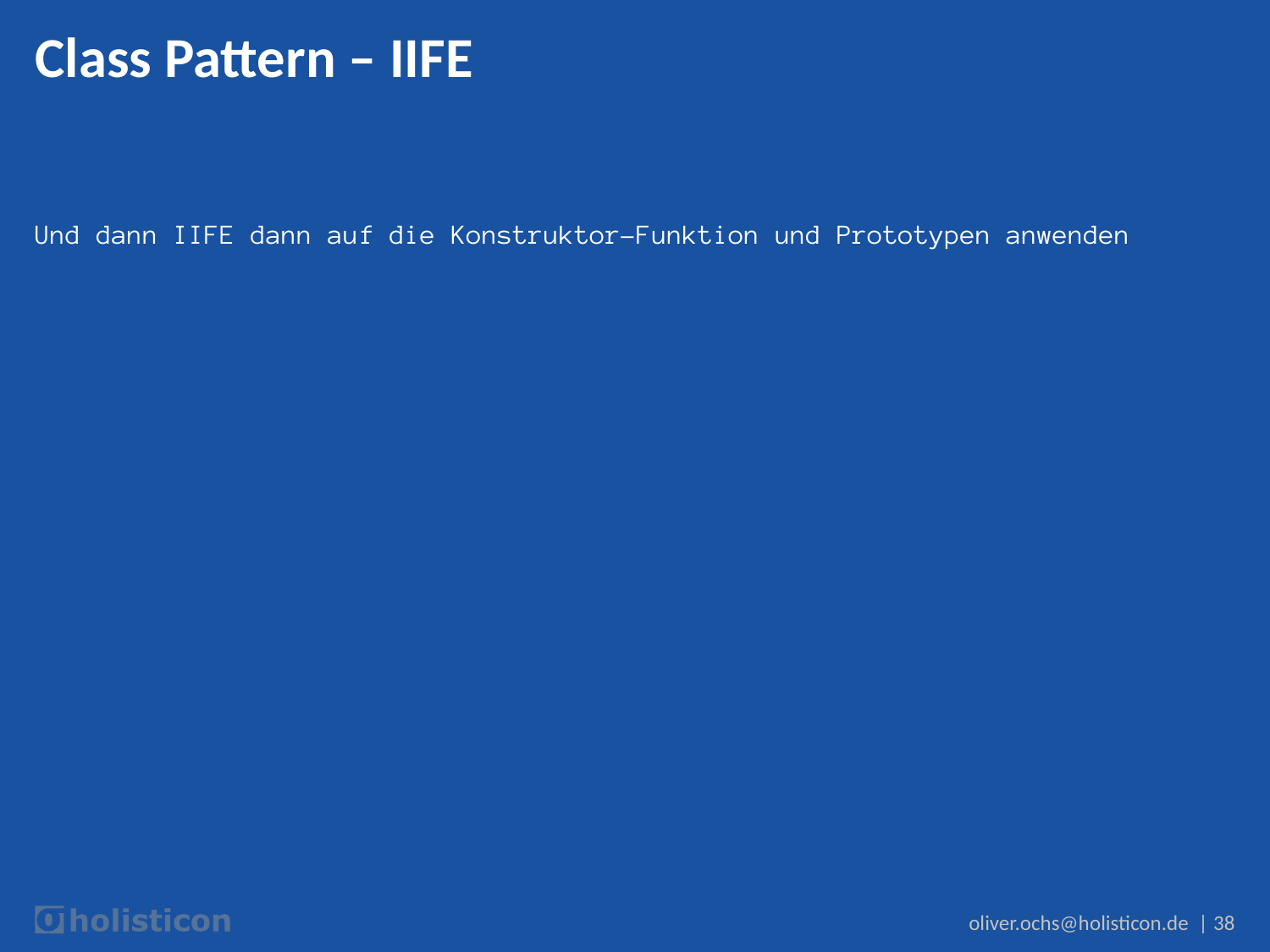

# Class Pattern – IIFE
Und dann IIFE dann auf die Konstruktor-Funktion und Prototypen anwenden